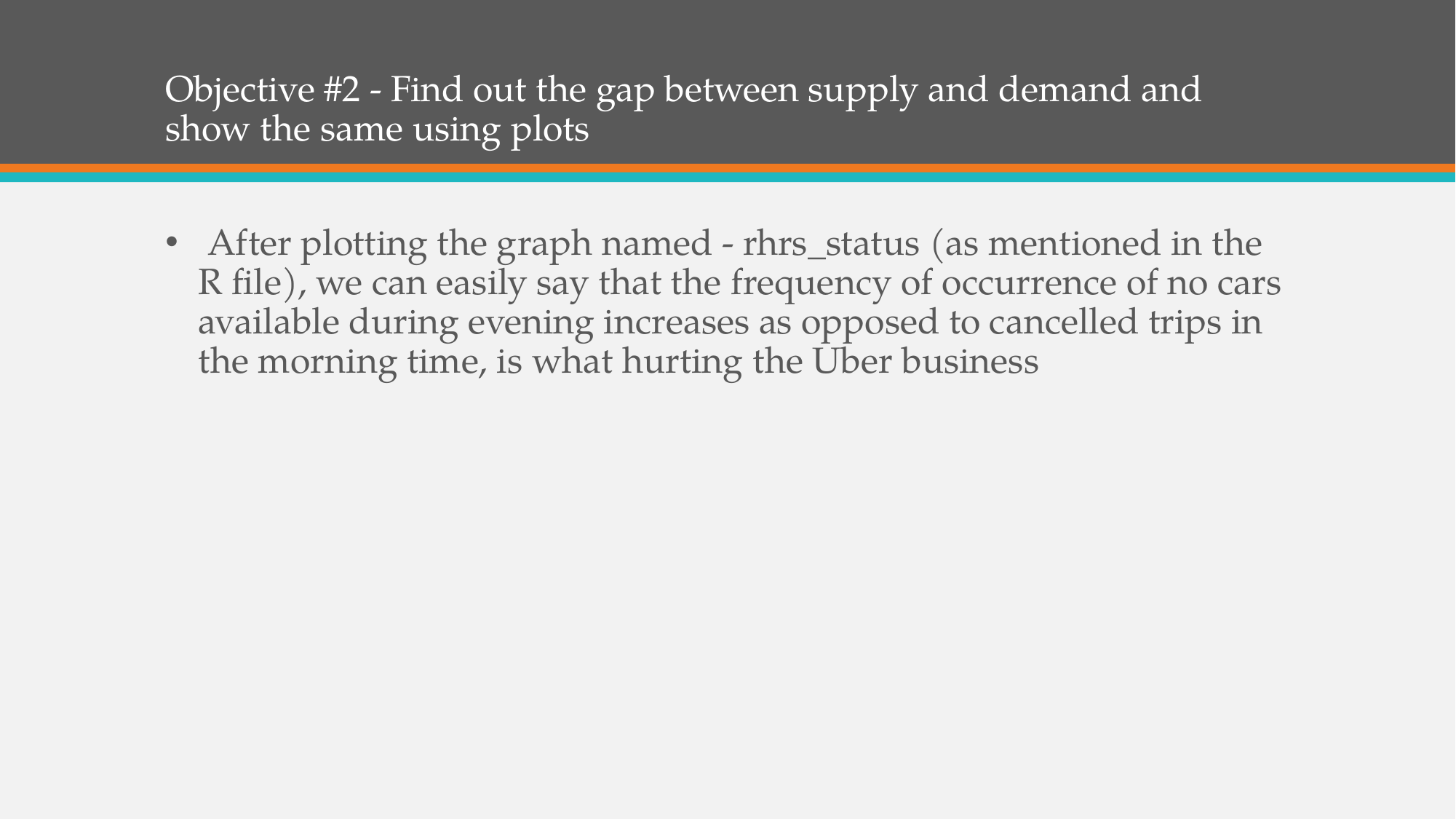

# Objective #2 - Find out the gap between supply and demand and show the same using plots
 After plotting the graph named - rhrs_status (as mentioned in the R file), we can easily say that the frequency of occurrence of no cars available during evening increases as opposed to cancelled trips in the morning time, is what hurting the Uber business